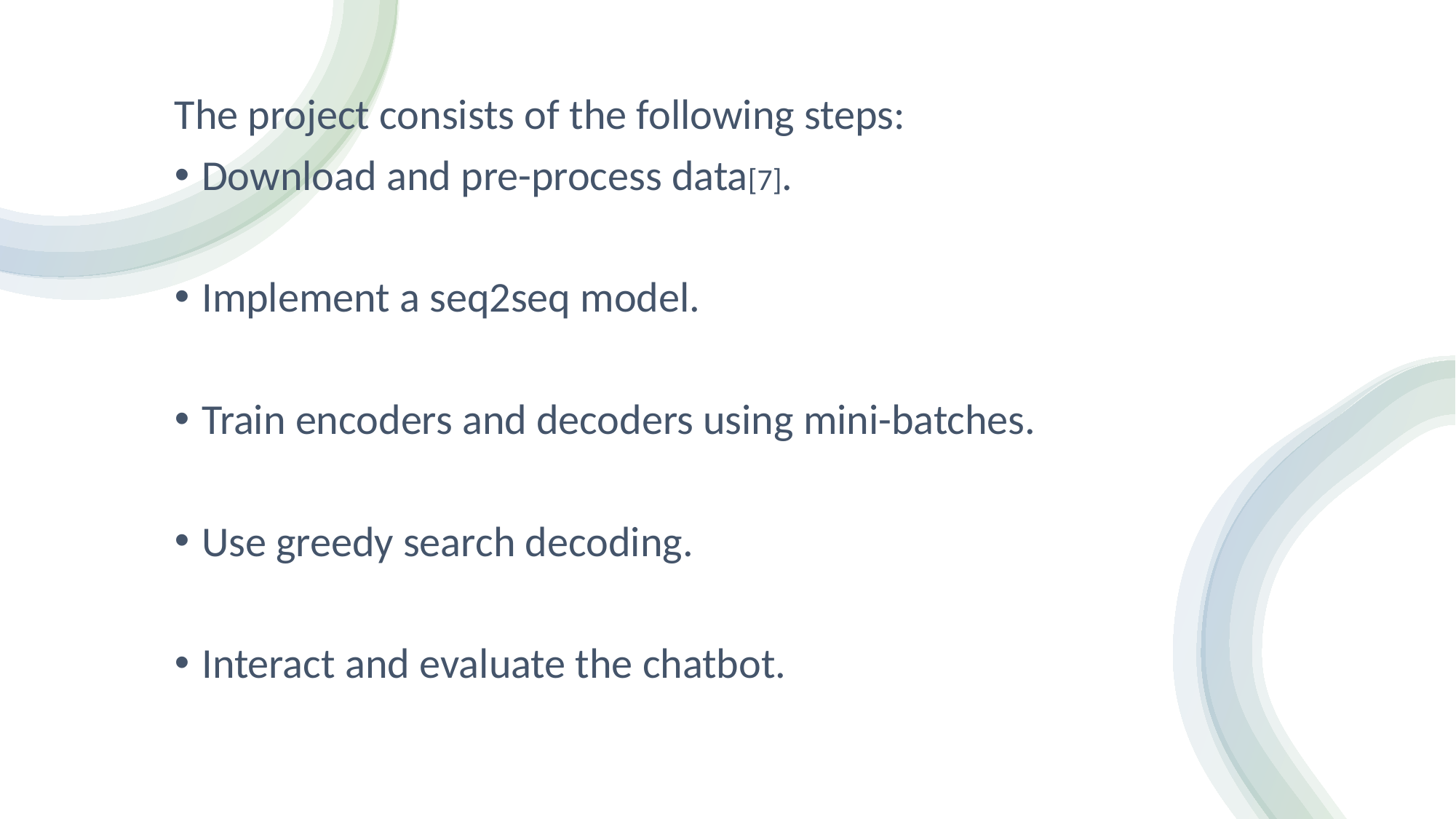

The project consists of the following steps:
Download and pre-process data[7].

Implement a seq2seq model.

Train encoders and decoders using mini-batches.

Use greedy search decoding.

Interact and evaluate the chatbot.